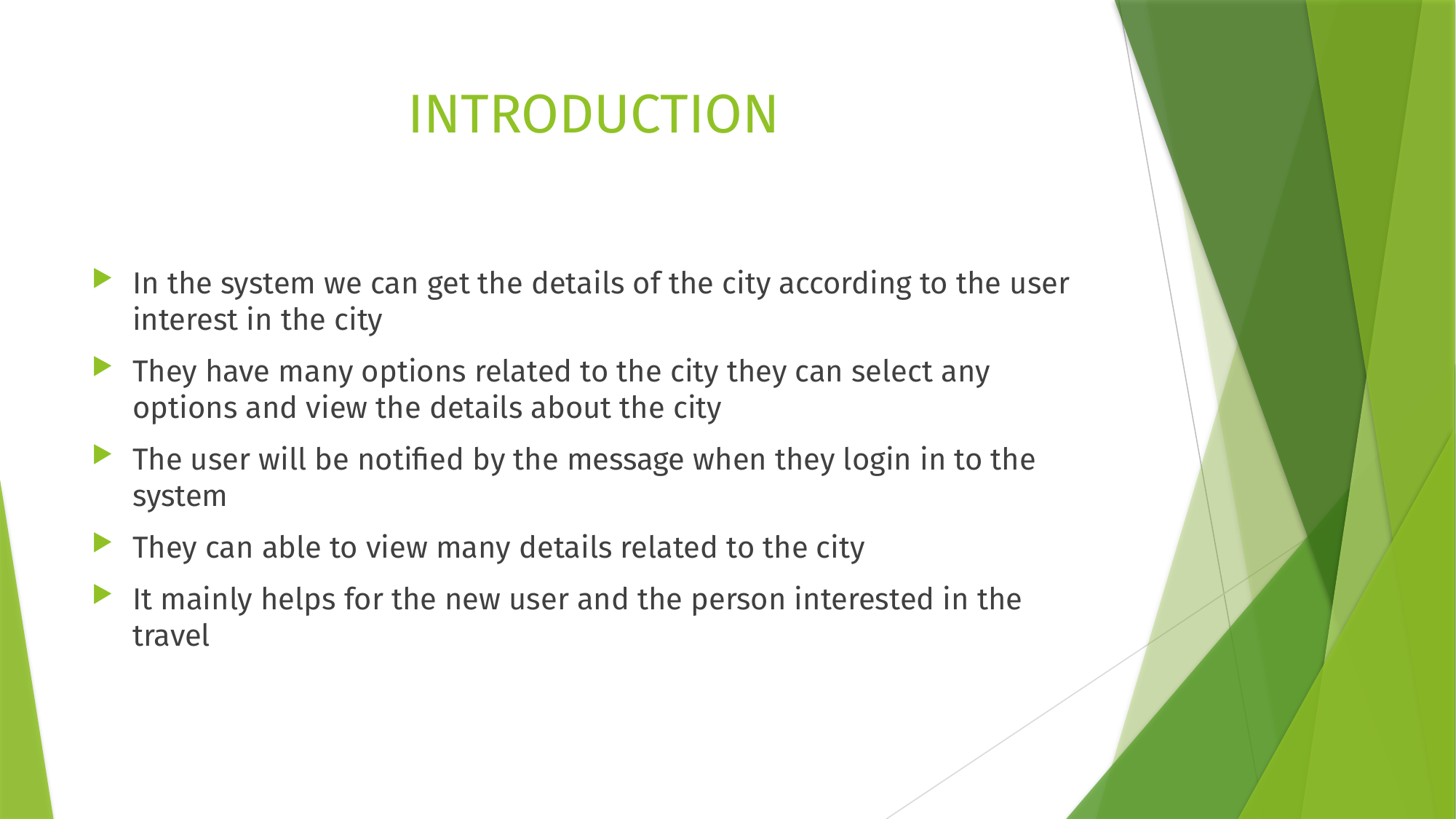

# INTRODUCTION
In the system we can get the details of the city according to the user interest in the city
They have many options related to the city they can select any options and view the details about the city
The user will be notified by the message when they login in to the system
They can able to view many details related to the city
It mainly helps for the new user and the person interested in the travel